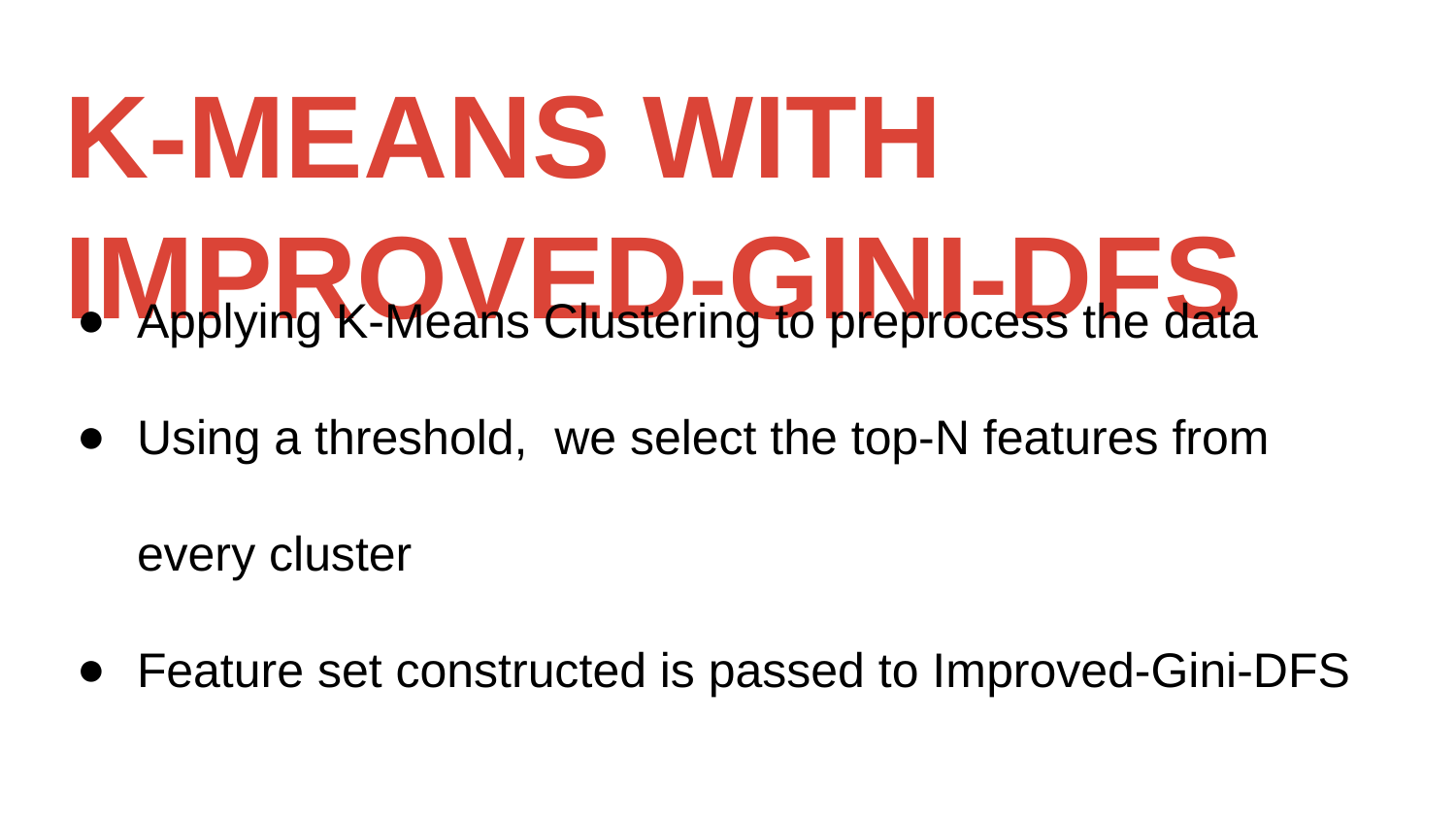

# K-MEANS WITH IMPROVED-GINI-DFS
Applying K-Means Clustering to preprocess the data
Using a threshold,  we select the top-N features from every cluster
Feature set constructed is passed to Improved-Gini-DFS